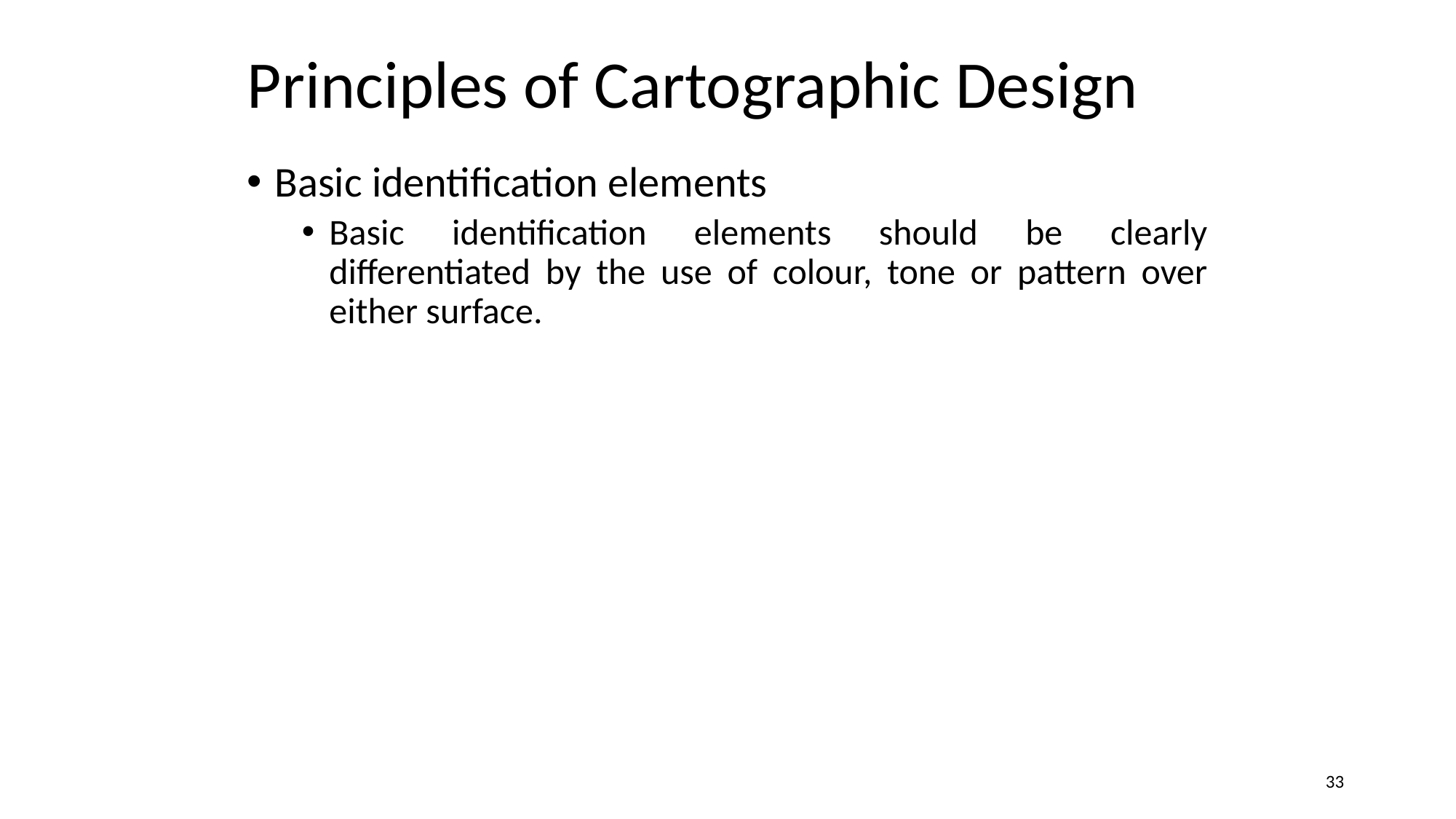

# Principles of Cartographic Design
Basic identification elements
Basic identification elements should be clearly differentiated by the use of colour, tone or pattern over either surface.
33